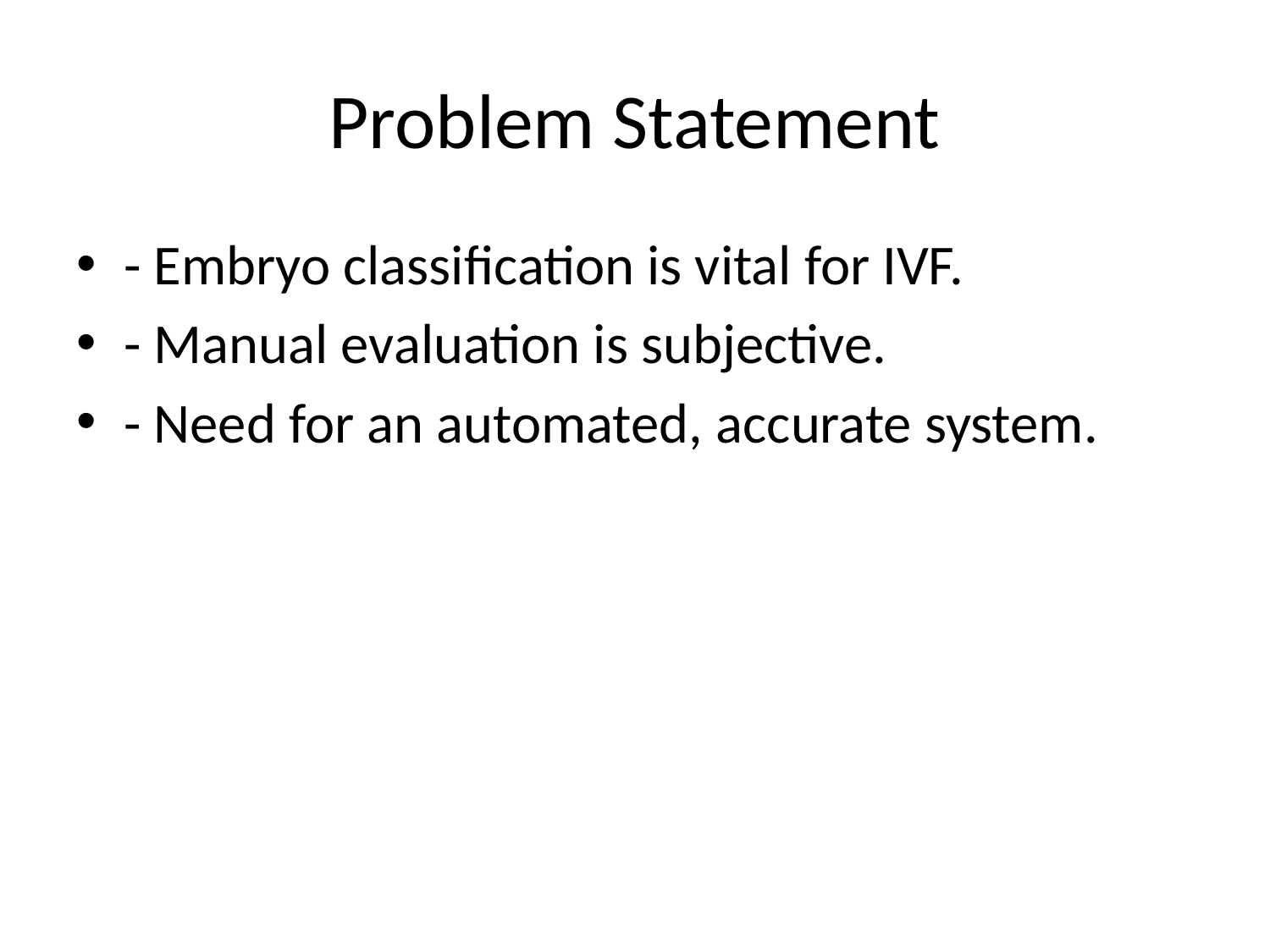

# Problem Statement
- Embryo classification is vital for IVF.
- Manual evaluation is subjective.
- Need for an automated, accurate system.